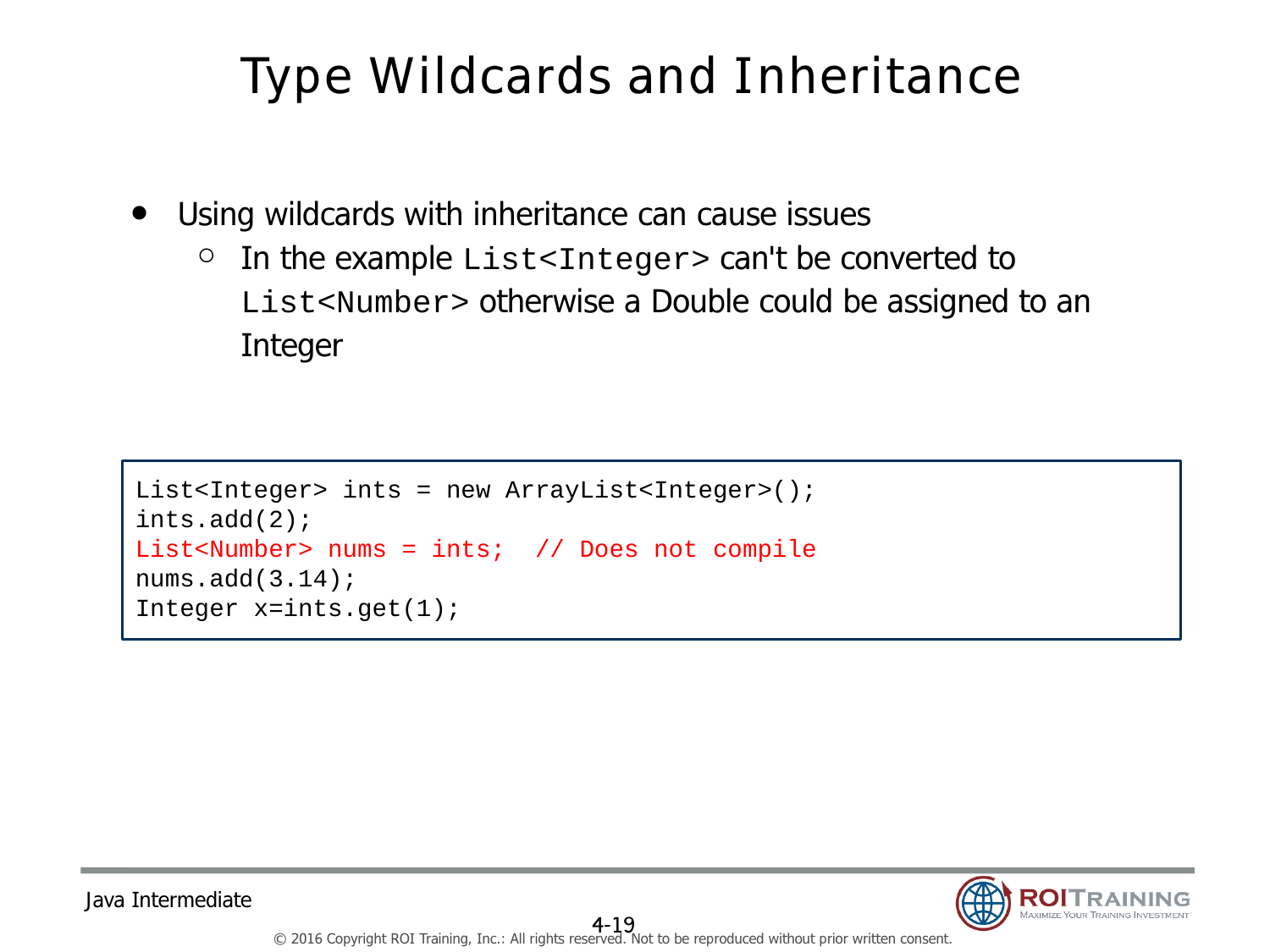

# Type Wildcards and Inheritance
Using wildcards with inheritance can cause issues
In the example List<Integer> can't be converted to List<Number> otherwise a Double could be assigned to an Integer
List<Integer> ints = new ArrayList<Integer>();
ints.add(2);
List<Number> nums = ints;  // Does not compile
nums.add(3.14);
Integer x=ints.get(1);